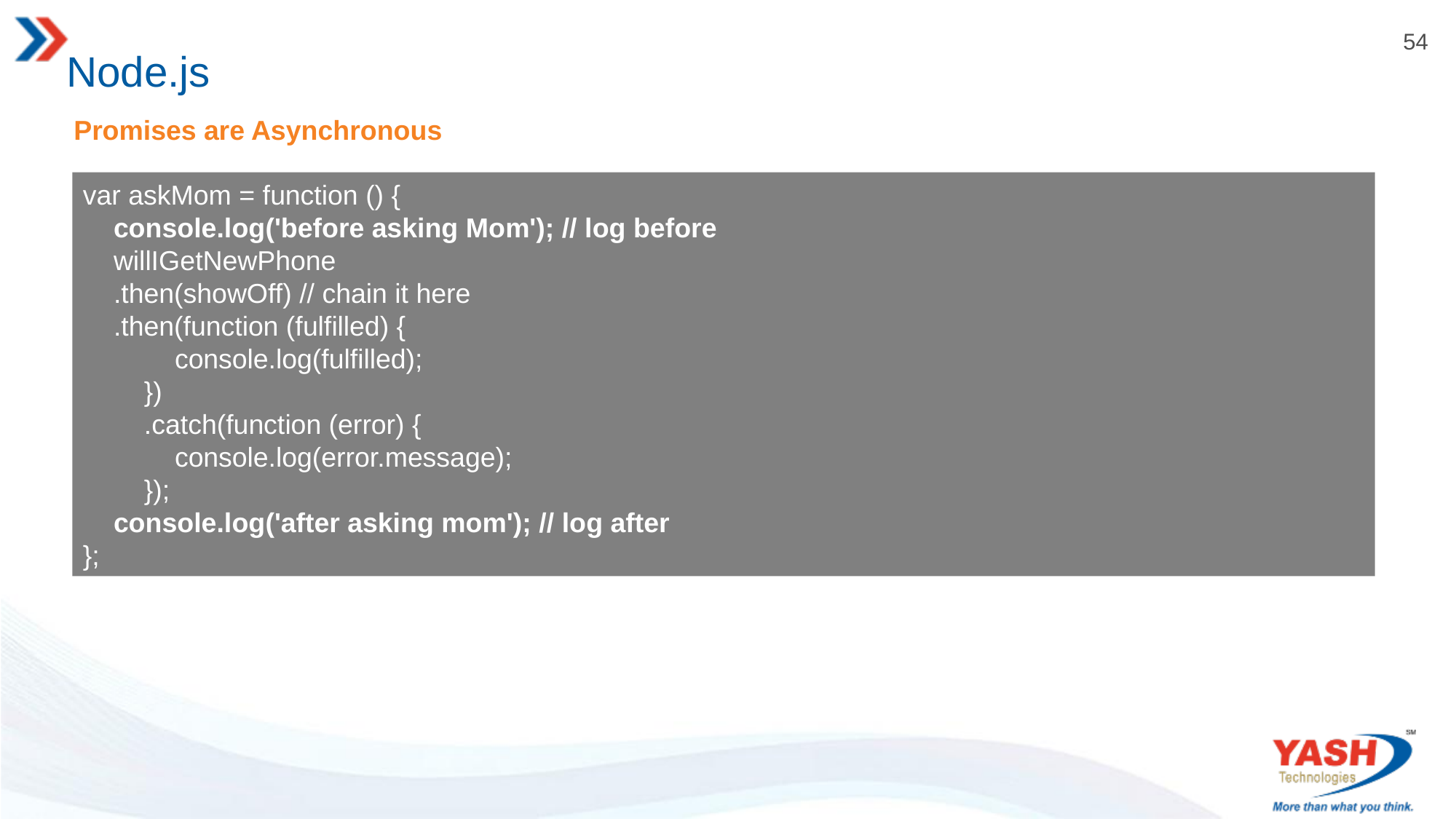

# Node.js
Promises are Asynchronous
var askMom = function () {
    console.log('before asking Mom'); // log before
    willIGetNewPhone
    .then(showOff) // chain it here
    .then(function (fulfilled) {
            console.log(fulfilled);
        })
        .catch(function (error) {
            console.log(error.message);
        });
    console.log('after asking mom'); // log after
};